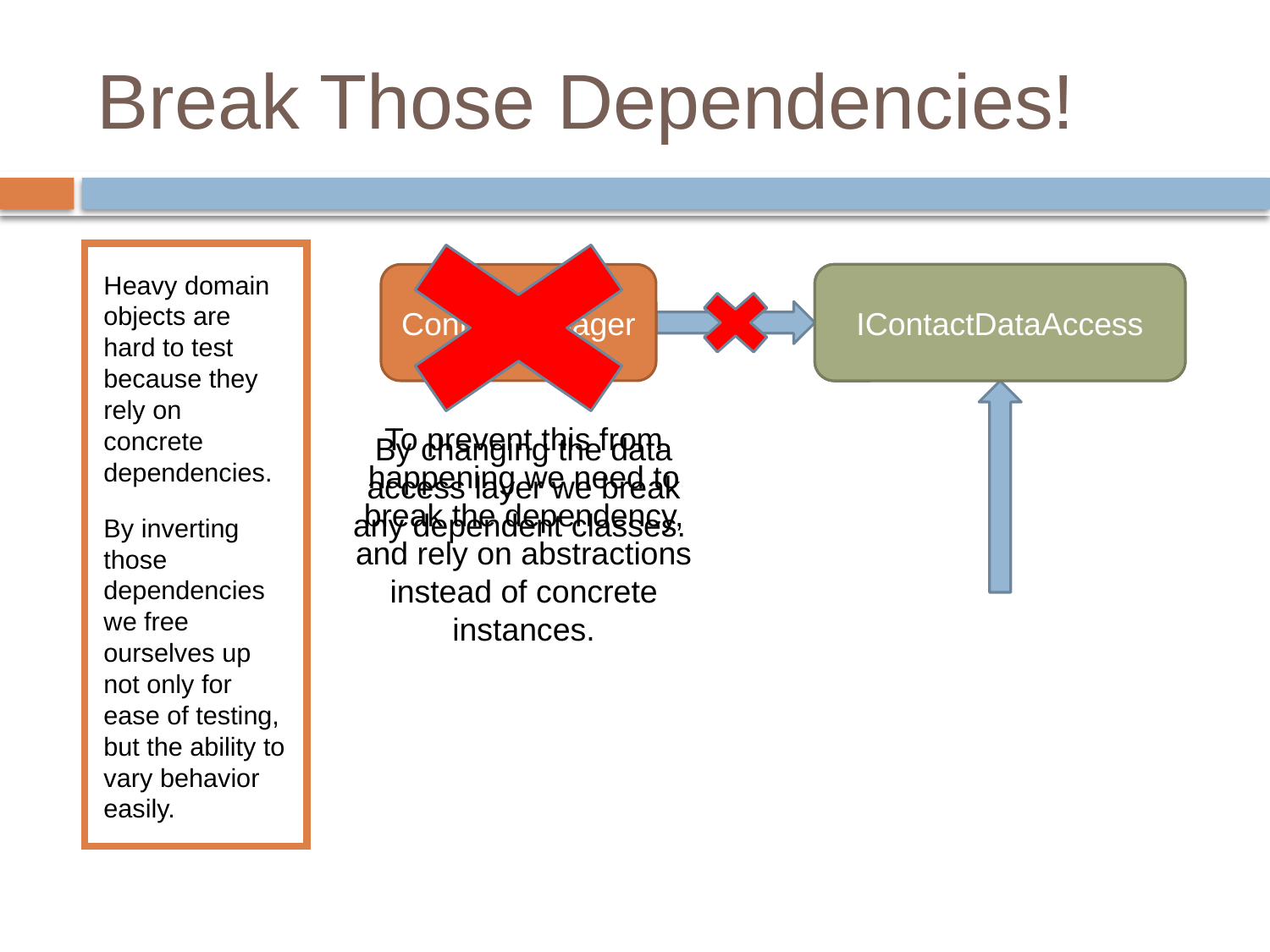

# Break Those Dependencies!

Heavy domain objects are hard to test because they rely on concrete dependencies.
By inverting those dependencies we free ourselves up not only for ease of testing, but the ability to vary behavior easily.

ContactManager
OracleContactDataAccess
SqlContactDataAccess
IContactDataAccess

To prevent this from happening we need to break the dependency, and rely on abstractions instead of concrete instances.
By changing the data access layer we break any dependent classes.